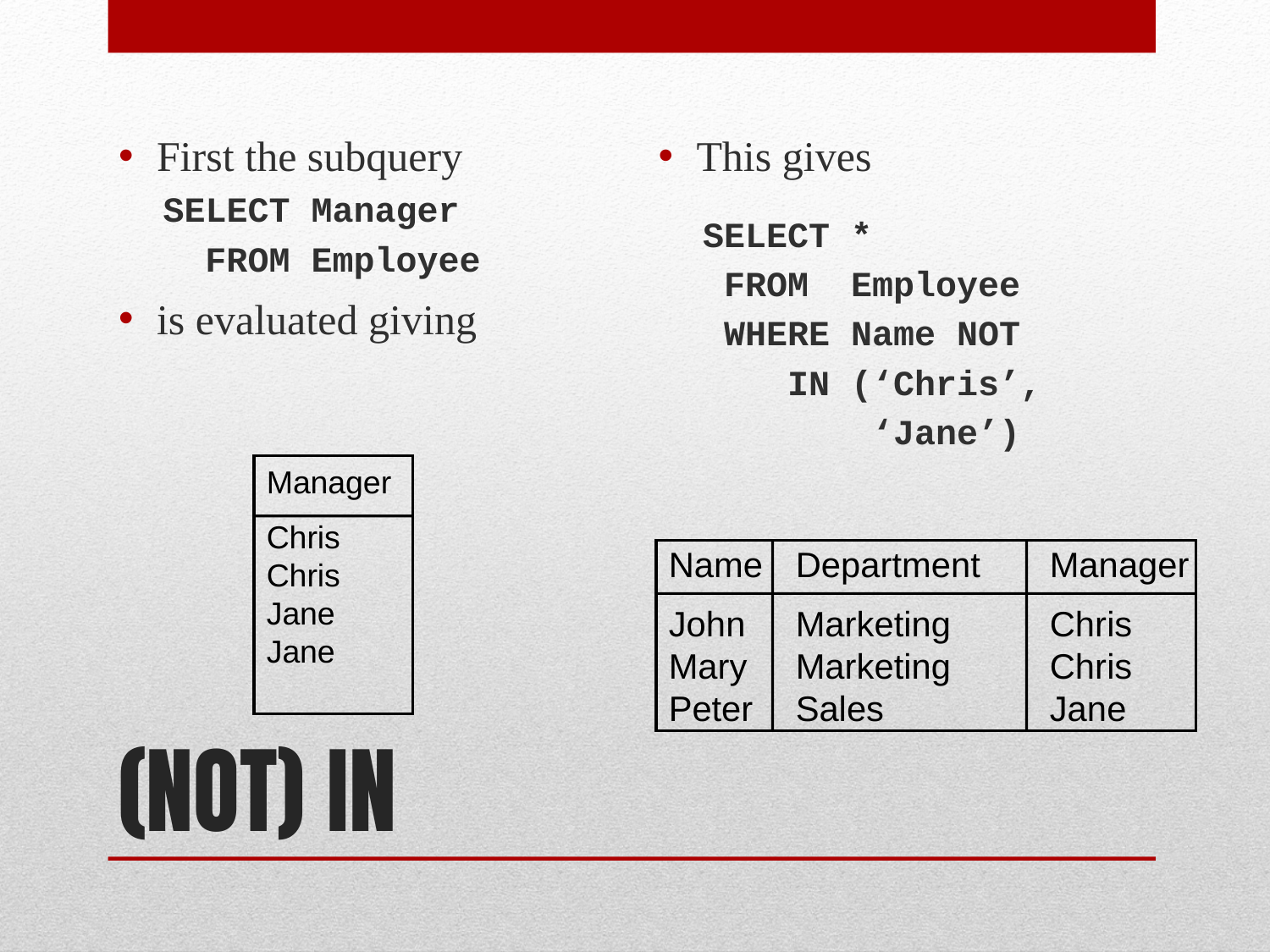

First the subquery
SELECT Manager
  FROM Employee
is evaluated giving
This gives

SELECT *
 FROM  Employee
 WHERE Name NOT
    IN (‘Chris’,
        ‘Jane’)
Manager

Chris
Chris
Jane
Jane

Name	Department	Manager

John	Marketing	Chris
Mary	Marketing	Chris
Peter	Sales		Jane

# (NOT) IN